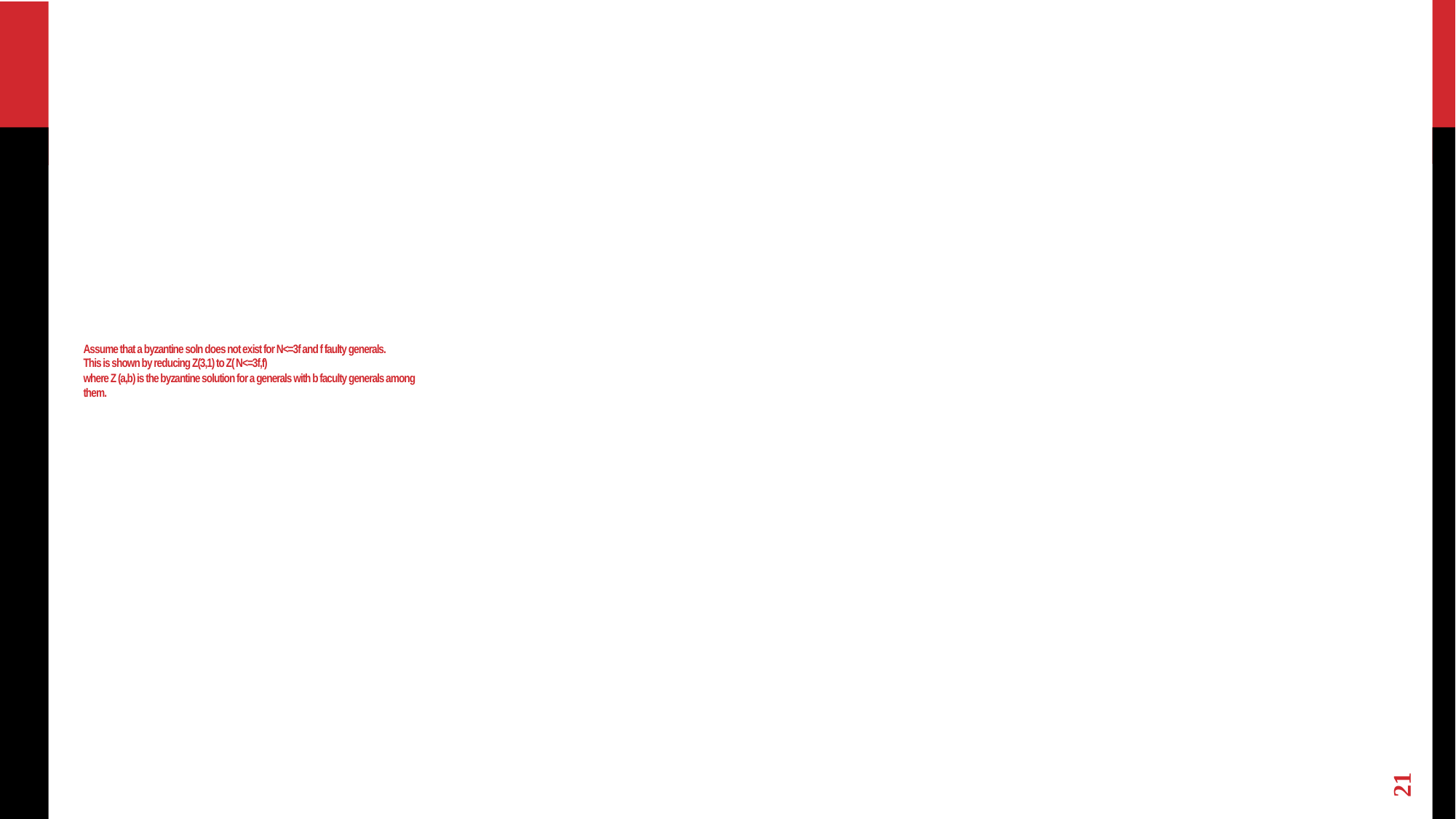

# Assume that a byzantine soln does not exist for N<=3f and f faulty generals. This is shown by reducing Z(3,1) to Z( N<=3f,f) where Z (a,b) is the byzantine solution for a generals with b faculty generals among them.
21